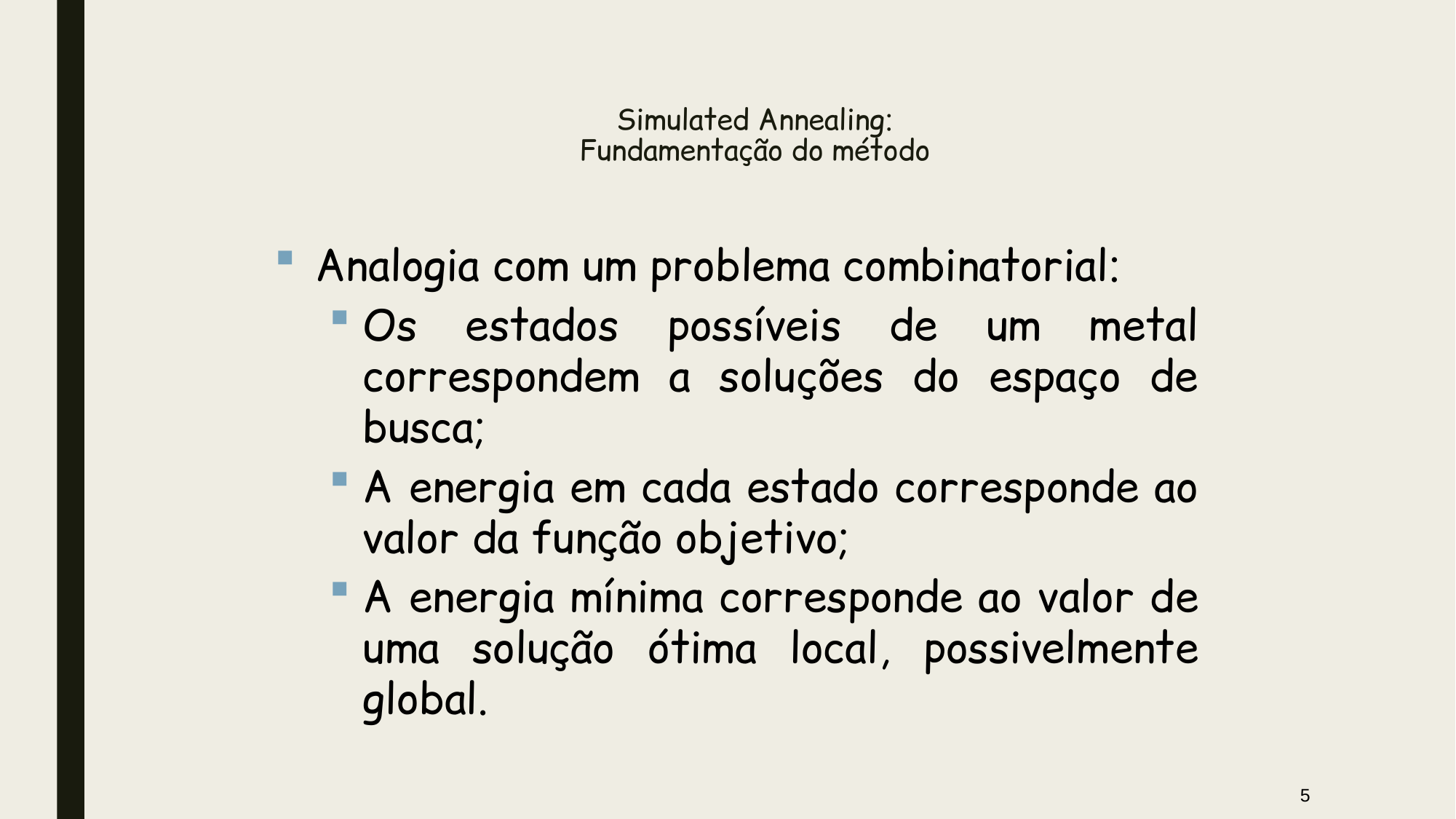

# Simulated Annealing: Fundamentação do método
Analogia com um problema combinatorial:
Os estados possíveis de um metal correspondem a soluções do espaço de busca;
A energia em cada estado corresponde ao valor da função objetivo;
A energia mínima corresponde ao valor de uma solução ótima local, possivelmente global.

5